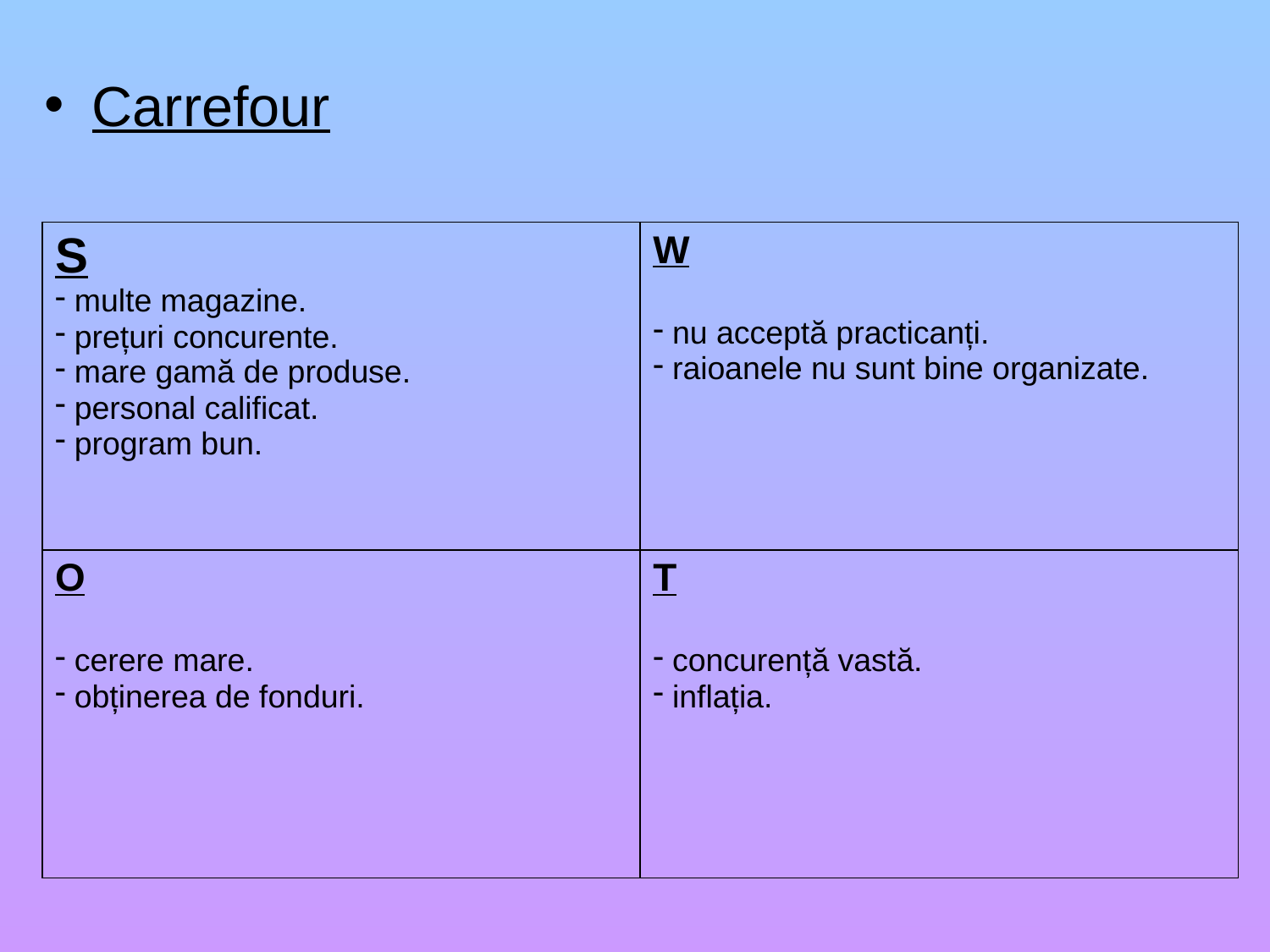

Carrefour
| S multe magazine. prețuri concurente. mare gamă de produse. personal calificat. program bun. | W nu acceptă practicanți. raioanele nu sunt bine organizate. |
| --- | --- |
| O cerere mare. obținerea de fonduri. | T concurență vastă. inflația. |